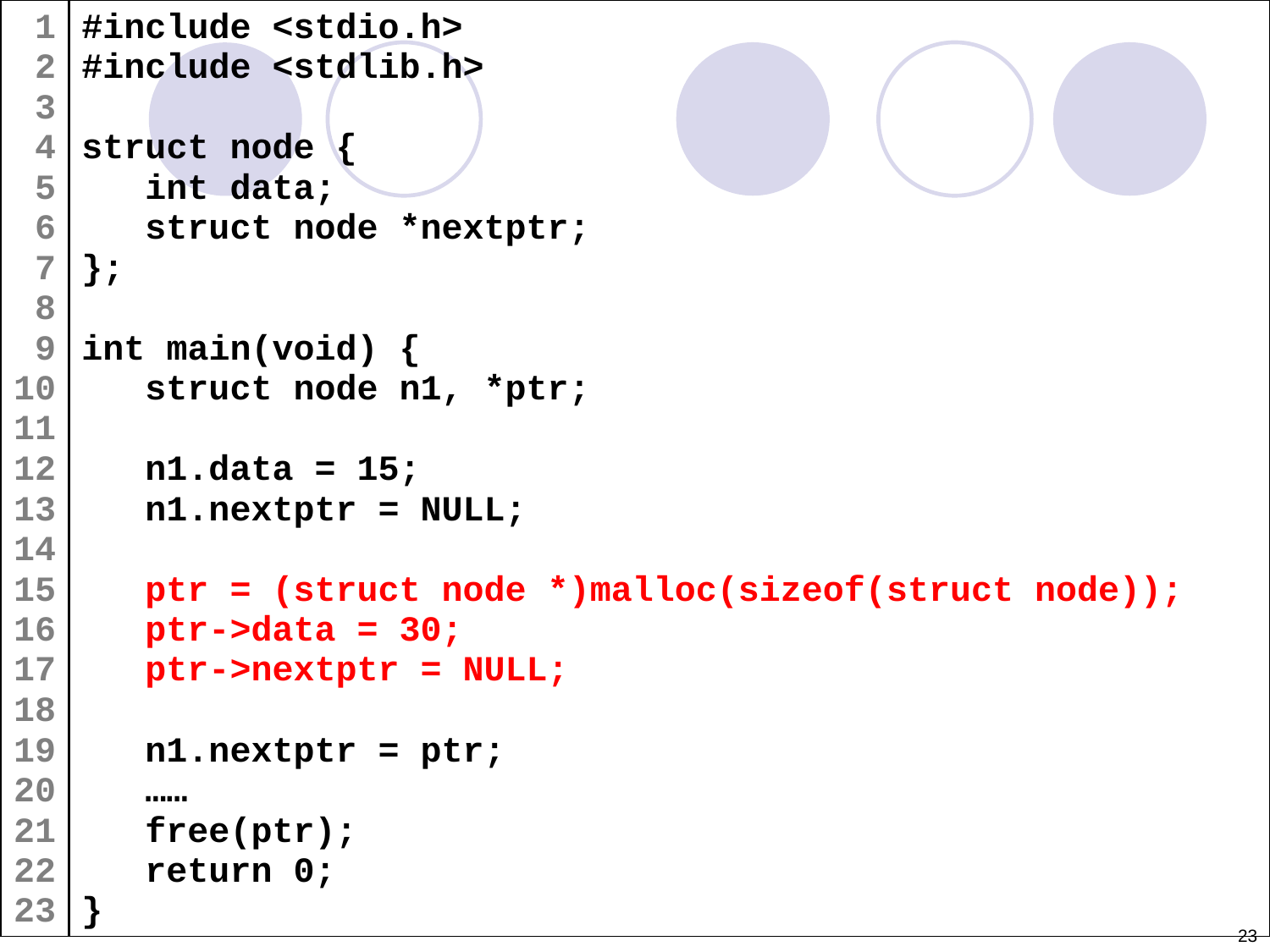

1
2
3
4
5
6
7
8
9
10
11
12
13
14
15
16
17
18
19
20
21
22
23
#include <stdio.h>
#include <stdlib.h>

struct node {
   int data;
   struct node *nextptr;
};

int main(void) {
   struct node n1, *ptr;

   n1.data = 15;
   n1.nextptr = NULL;

   ptr = (struct node *)malloc(sizeof(struct node));
   ptr->data = 30;
   ptr->nextptr = NULL;

   n1.nextptr = ptr;
   ……
   free(ptr);
   return 0;
}
23